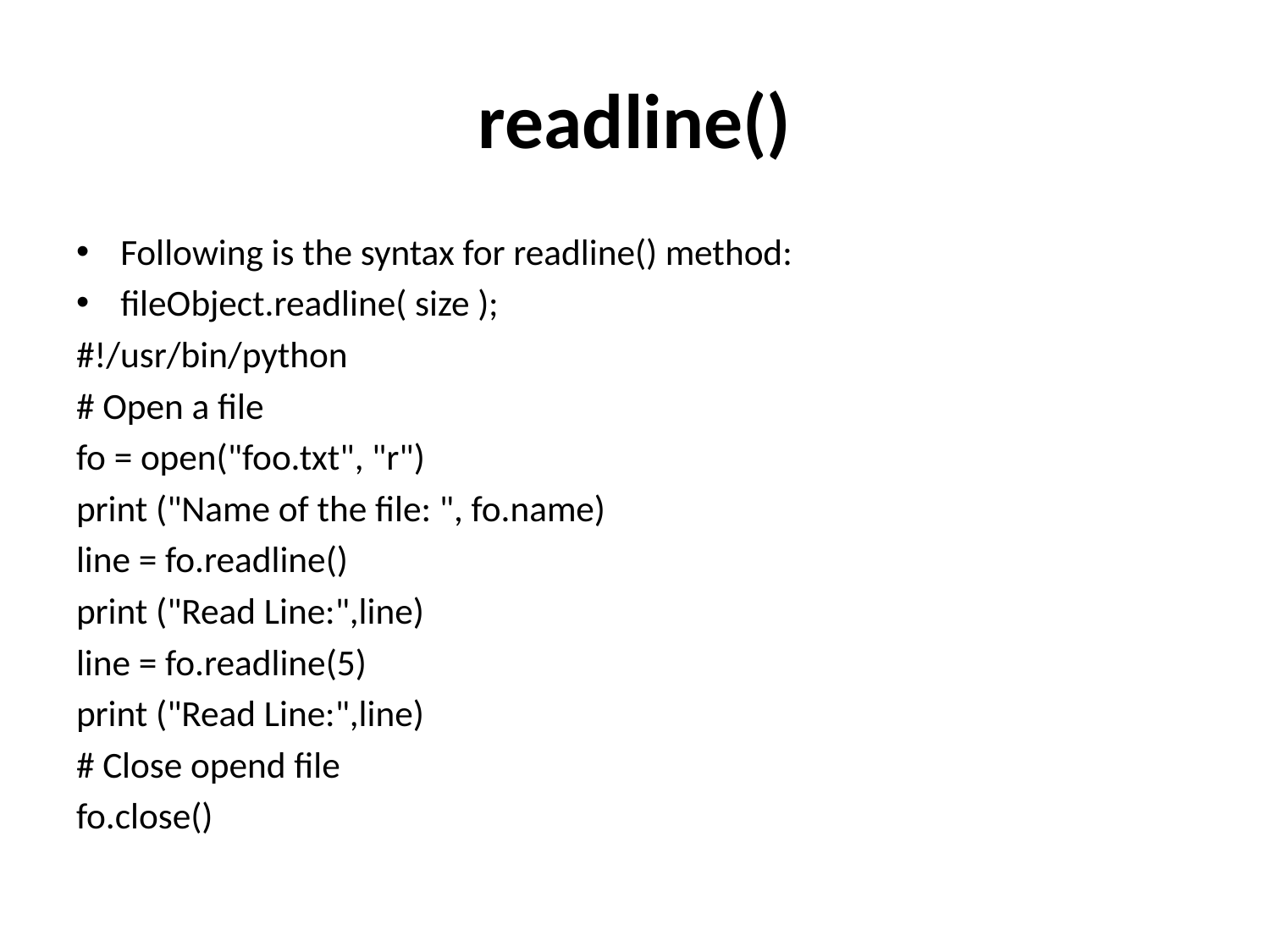

# readline()
Following is the syntax for readline() method:
fileObject.readline( size );
#!/usr/bin/python
# Open a file
fo = open("foo.txt", "r")
print ("Name of the file: ", fo.name)
line = fo.readline()
print ("Read Line:",line)
line = fo.readline(5)
print ("Read Line:",line)
# Close opend file
fo.close()